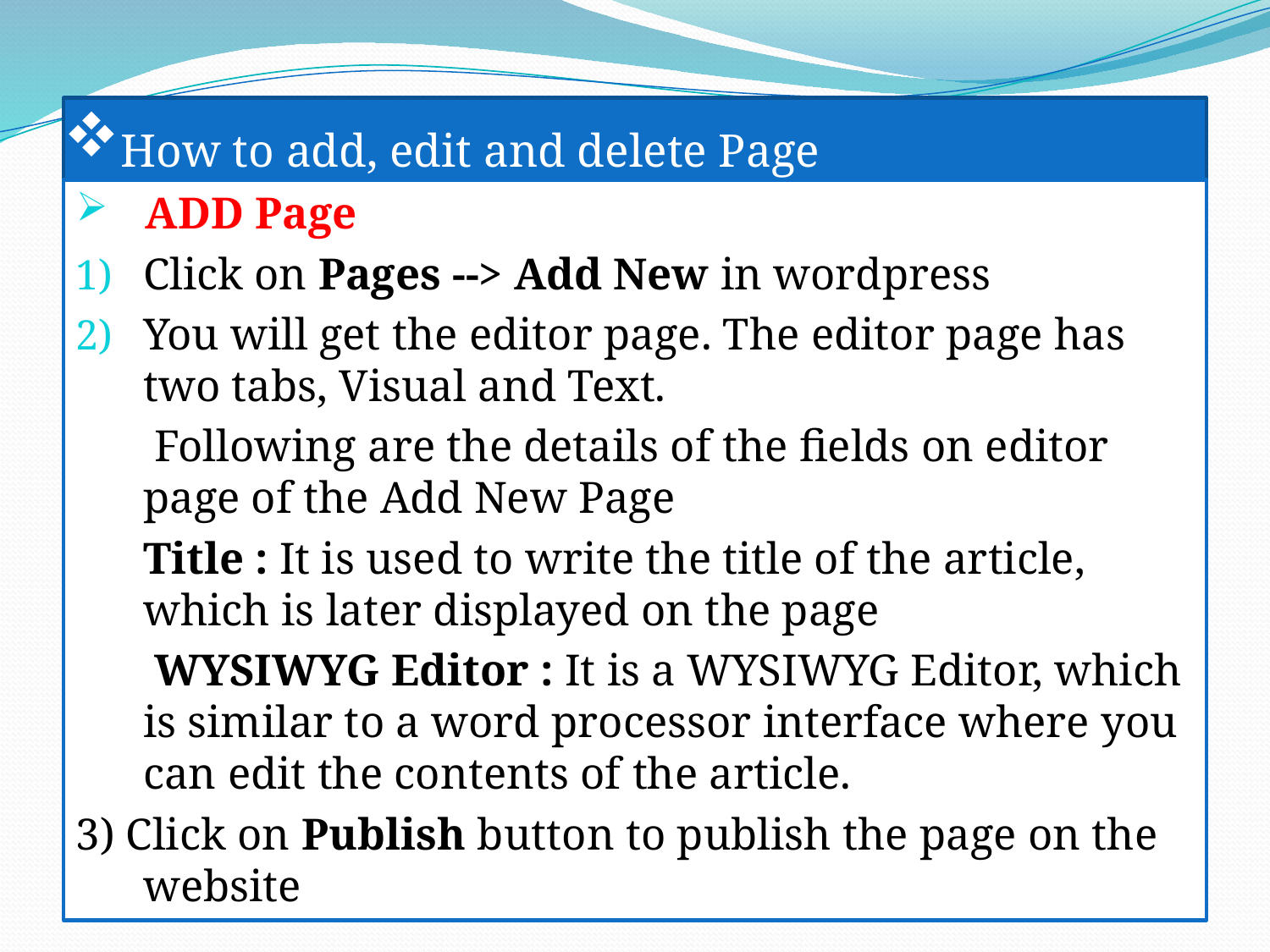

# How to add, edit and delete Page
   ADD Page
Click on Pages --> Add New in wordpress
You will get the editor page. The editor page has two tabs, Visual and Text.
	 Following are the details of the fields on editor page of the Add New Page
	Title : It is used to write the title of the article, which is later displayed on the page
	 WYSIWYG Editor : It is a WYSIWYG Editor, which is similar to a word processor interface where you can edit the contents of the article.
3) Click on Publish button to publish the page on the website